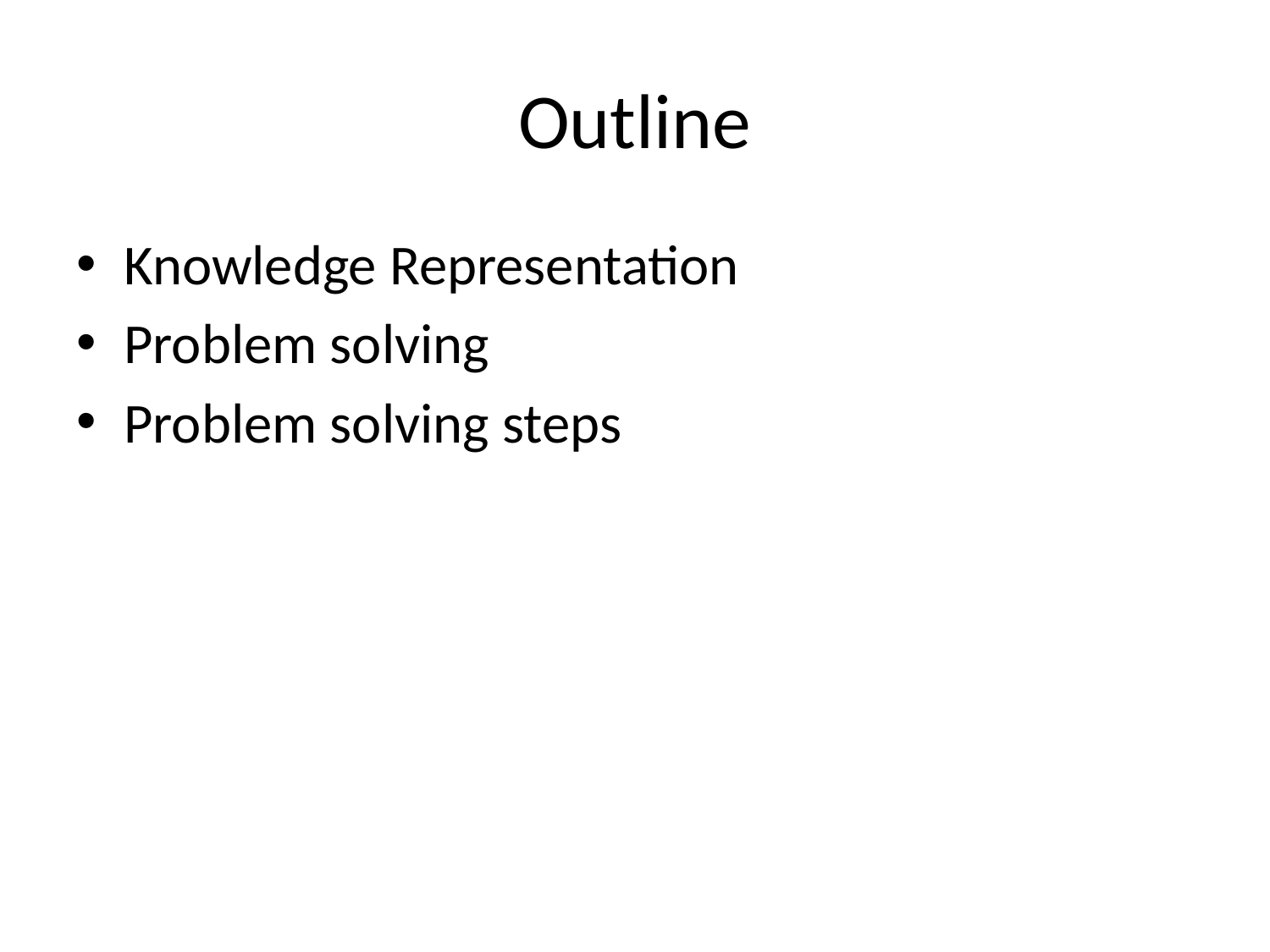

# Outline
Knowledge Representation
Problem solving
Problem solving steps